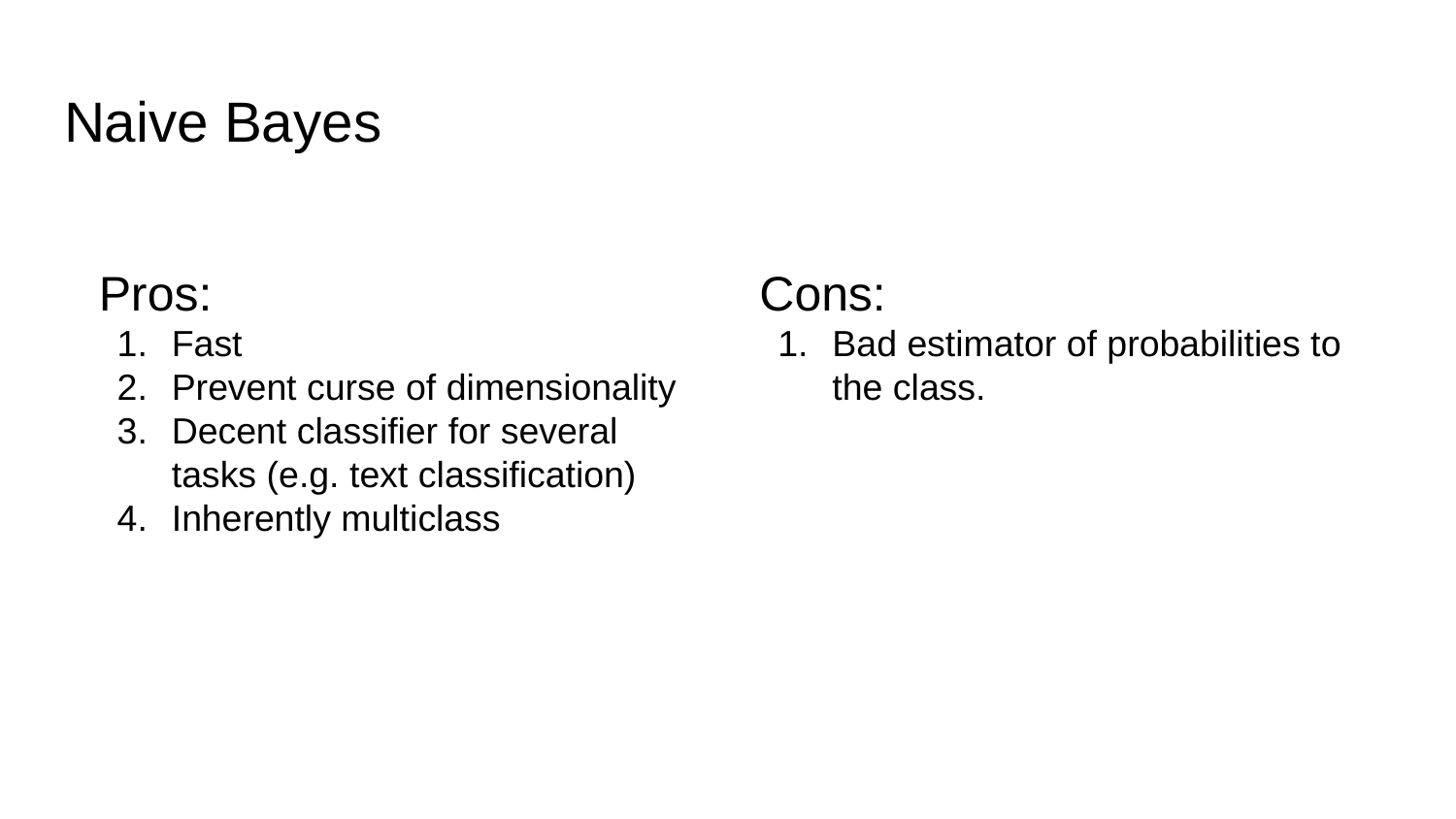

# Naive Bayes
Pros:
Fast
Prevent curse of dimensionality
Decent classifier for several tasks (e.g. text classification)
Inherently multiclass
Cons:
Bad estimator of probabilities to the class.